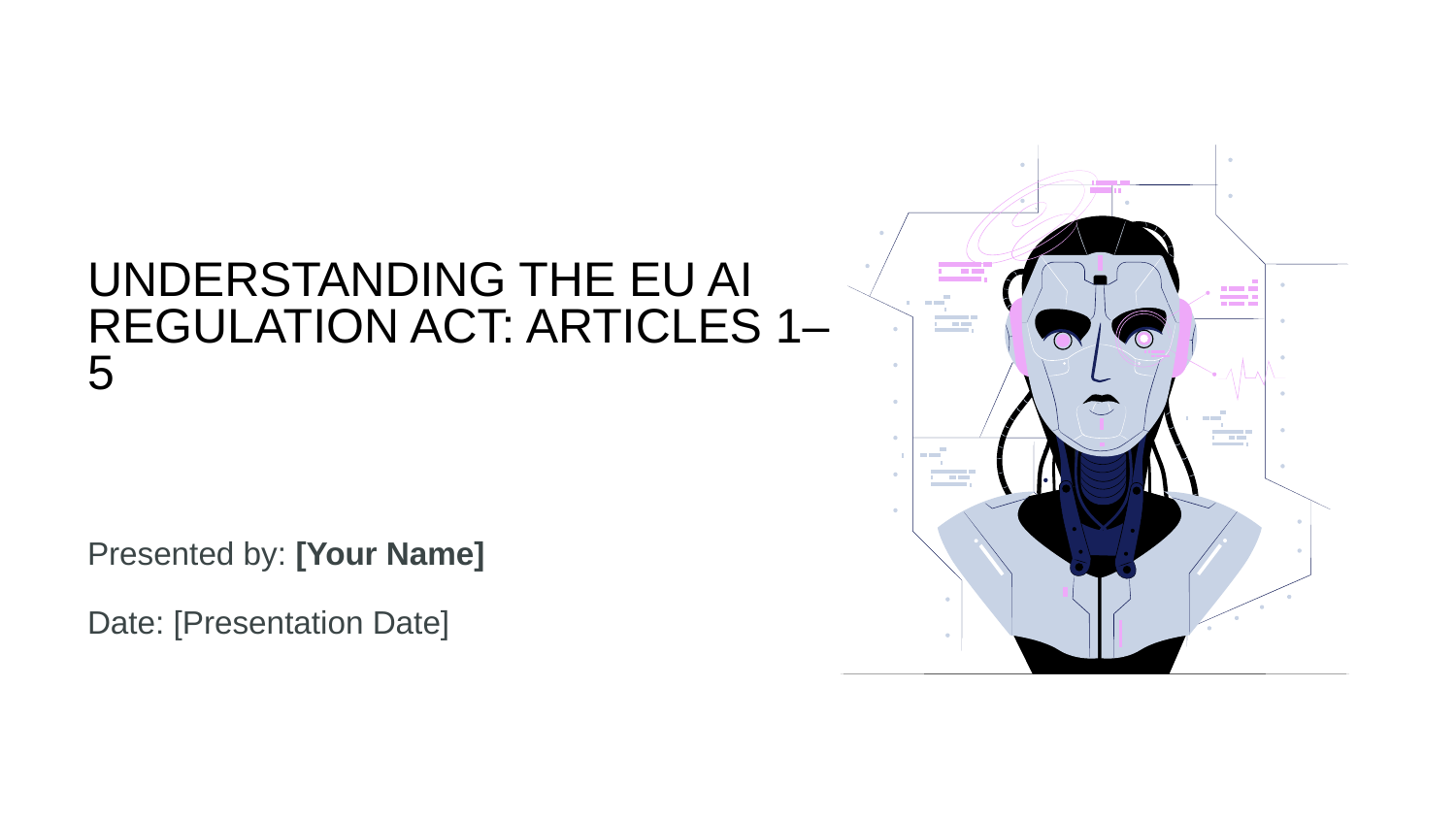

# Understanding the EU AI Regulation Act: Articles 1–5

Presented by: [Your Name]
Date: [Presentation Date]